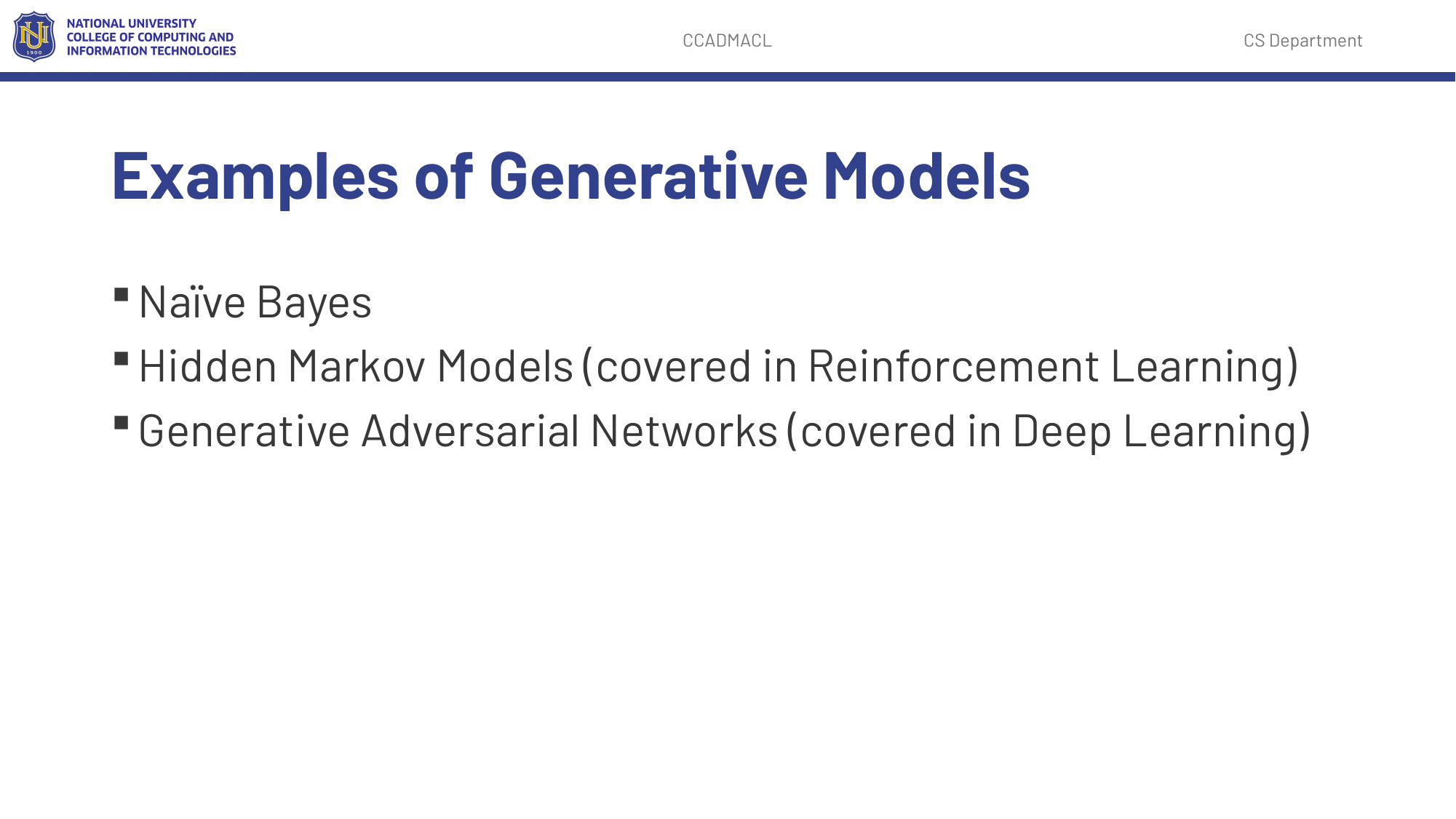

# Examples of Generative Models
Naïve Bayes
Hidden Markov Models (covered in Reinforcement Learning)
Generative Adversarial Networks (covered in Deep Learning)